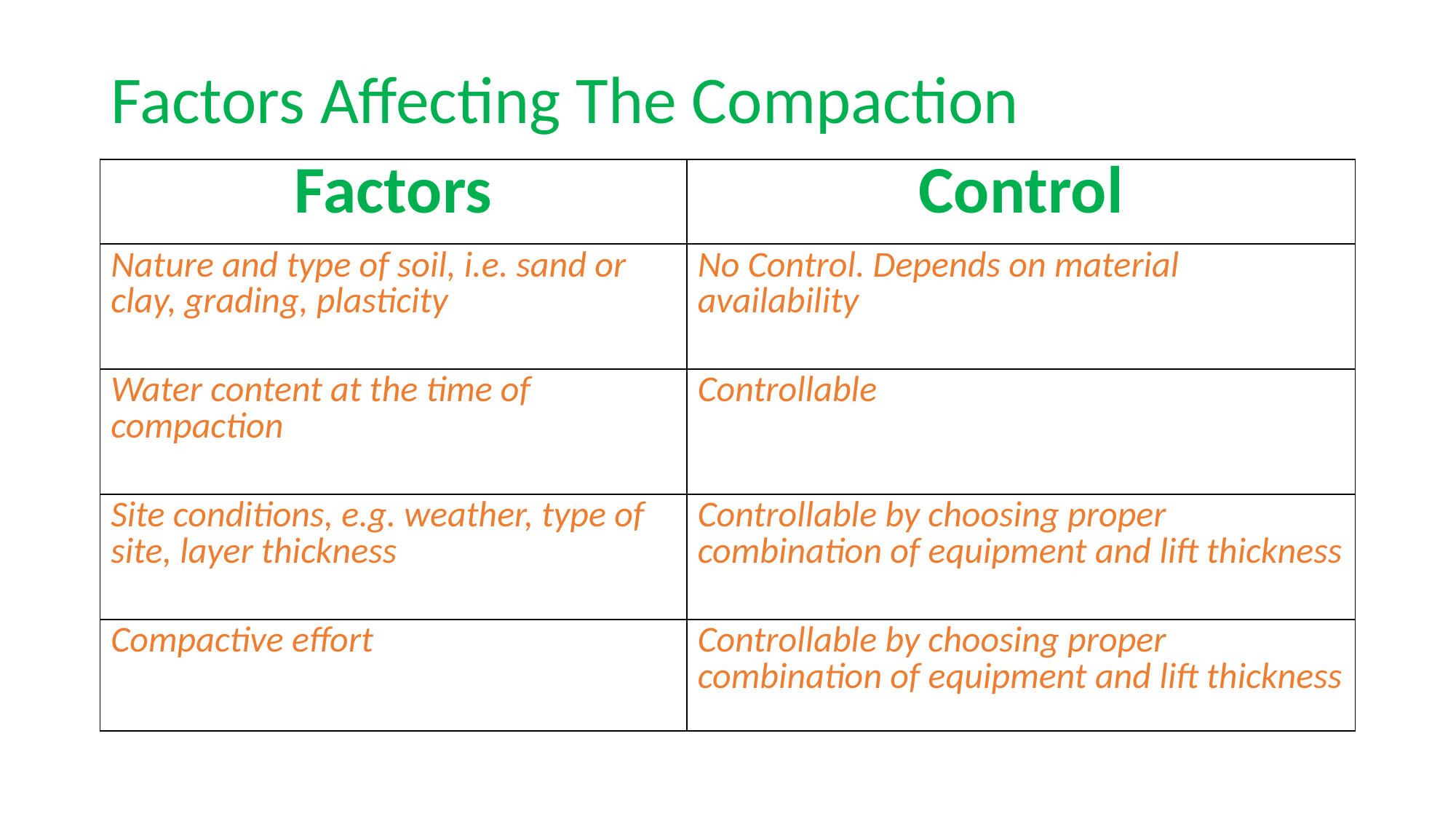

# Factors Affecting The Compaction
| Factors | Control |
| --- | --- |
| Nature and type of soil, i.e. sand or clay, grading, plasticity | No Control. Depends on material availability |
| Water content at the time of compaction | Controllable |
| Site conditions, e.g. weather, type of site, layer thickness | Controllable by choosing proper combination of equipment and lift thickness |
| Compactive effort | Controllable by choosing proper combination of equipment and lift thickness |